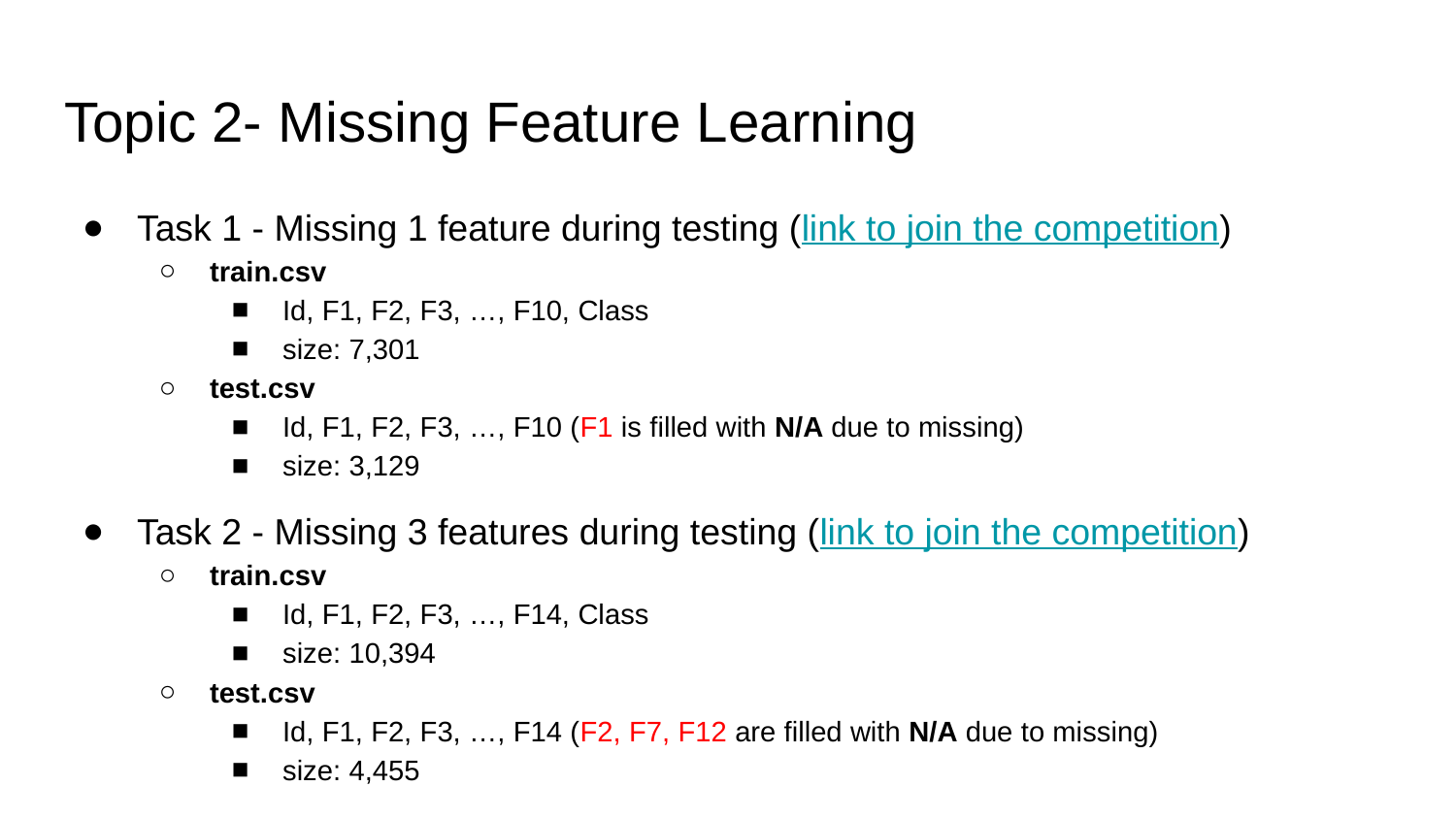

# Topic 2- Missing Feature Learning
Task 1 - Missing 1 feature during testing (link to join the competition)
train.csv
Id, F1, F2, F3, …, F10, Class
size: 7,301
test.csv
Id, F1, F2, F3, …, F10 (F1 is filled with N/A due to missing)
size: 3,129
Task 2 - Missing 3 features during testing (link to join the competition)
train.csv
Id, F1, F2, F3, …, F14, Class
size: 10,394
test.csv
Id, F1, F2, F3, …, F14 (F2, F7, F12 are filled with N/A due to missing)
size: 4,455